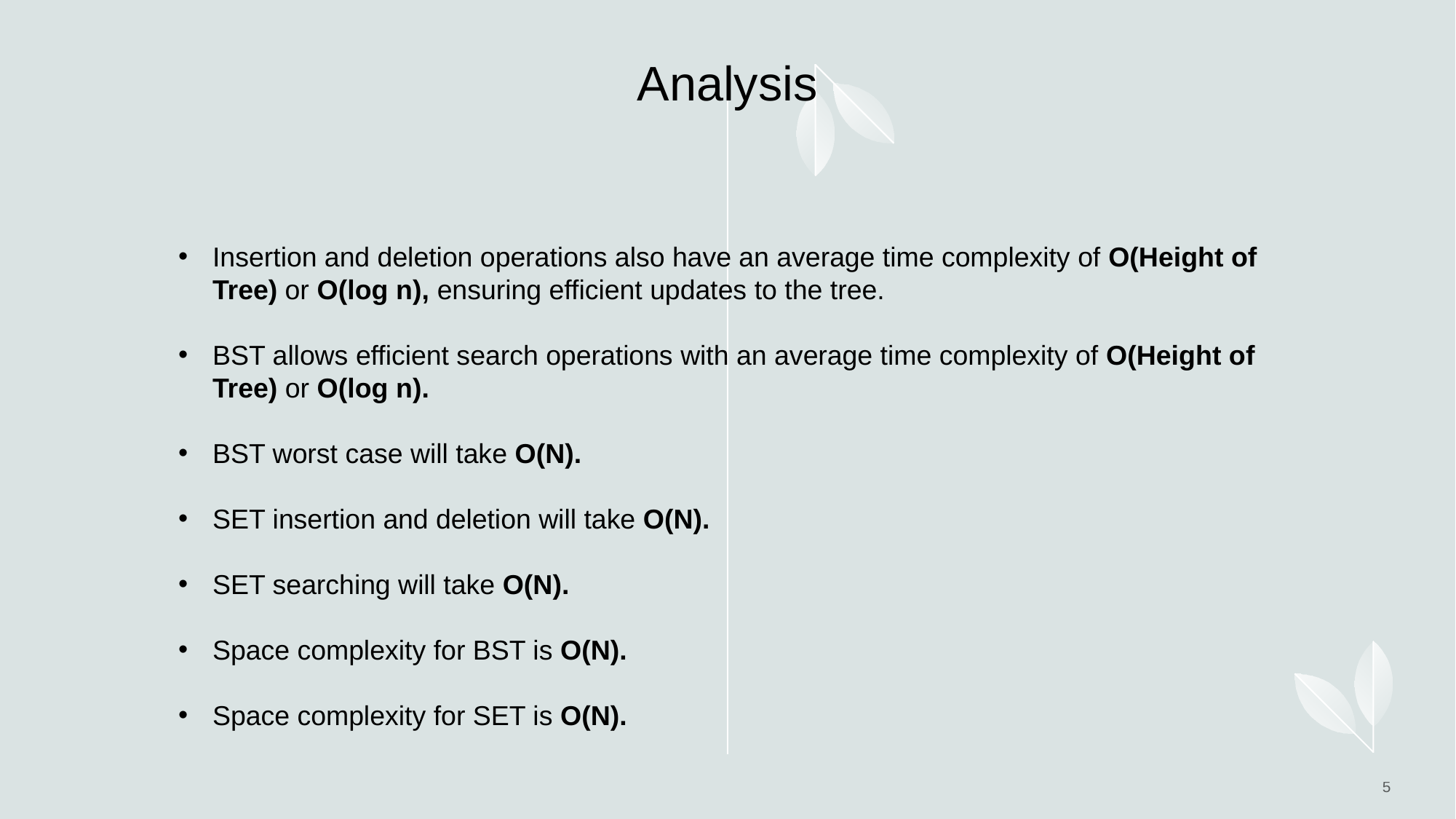

Analysis
Insertion and deletion operations also have an average time complexity of O(Height of Tree) or O(log n), ensuring efficient updates to the tree.

BST allows efficient search operations with an average time complexity of O(Height of Tree) or O(log n).

BST worst case will take O(N).

SET insertion and deletion will take O(N).

SET searching will take O(N).

Space complexity for BST is O(N).

Space complexity for SET is O(N).